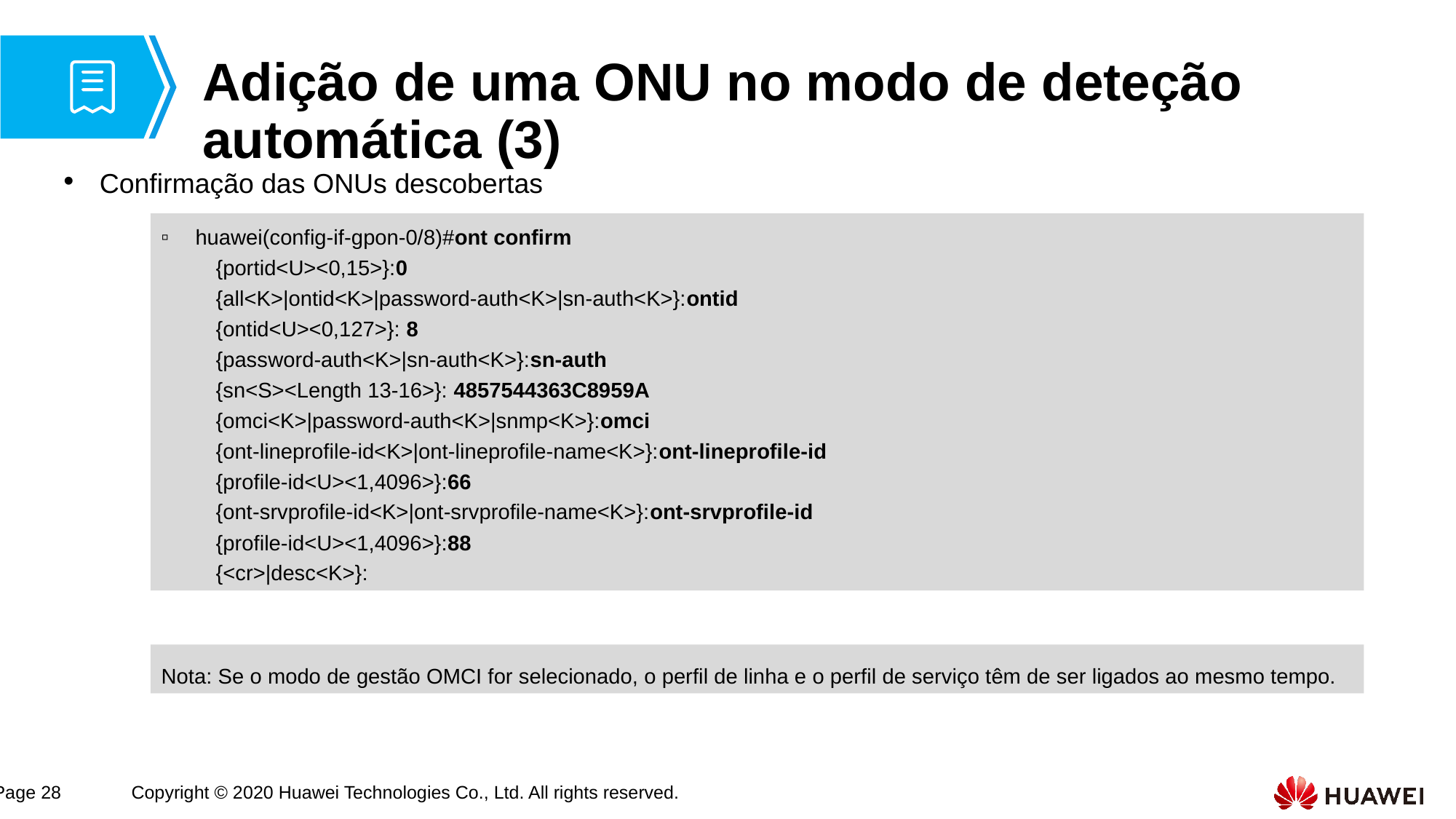

# Adição de uma ONU no modo de deteção automática (3)
Confirmação das ONUs descobertas
huawei(config-if-gpon-0/8)#ont confirm
{portid<U><0,15>}:0
{all<K>|ontid<K>|password-auth<K>|sn-auth<K>}:ontid
{ontid<U><0,127>}: 8
{password-auth<K>|sn-auth<K>}:sn-auth
{sn<S><Length 13-16>}: 4857544363C8959A
{omci<K>|password-auth<K>|snmp<K>}:omci
{ont-lineprofile-id<K>|ont-lineprofile-name<K>}:ont-lineprofile-id
{profile-id<U><1,4096>}:66
{ont-srvprofile-id<K>|ont-srvprofile-name<K>}:ont-srvprofile-id
{profile-id<U><1,4096>}:88
{<cr>|desc<K>}:
Nota: Se o modo de gestão OMCI for selecionado, o perfil de linha e o perfil de serviço têm de ser ligados ao mesmo tempo.